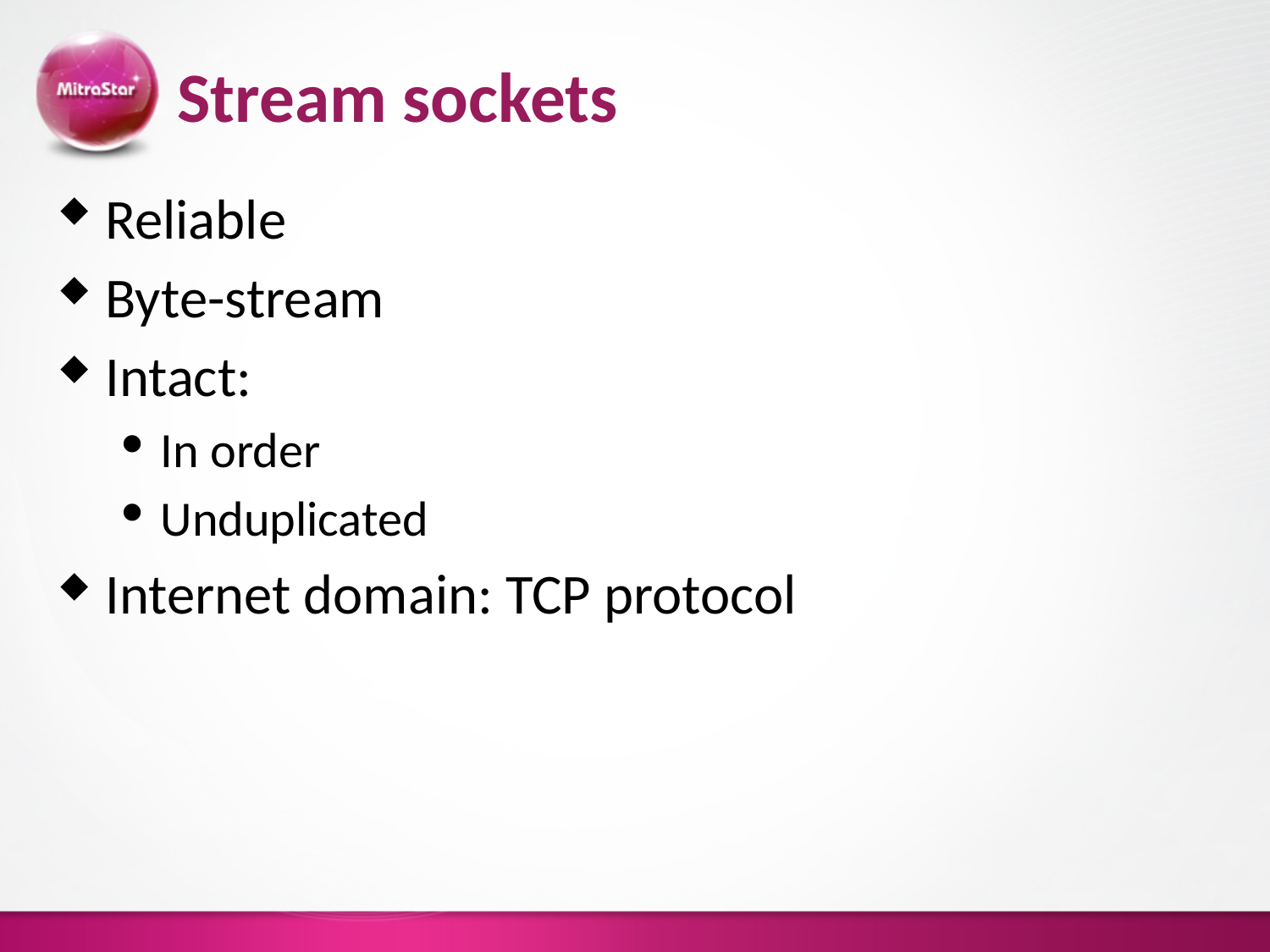

# Stream sockets
Reliable
Byte-stream
Intact:
In order
Unduplicated
Internet domain: TCP protocol